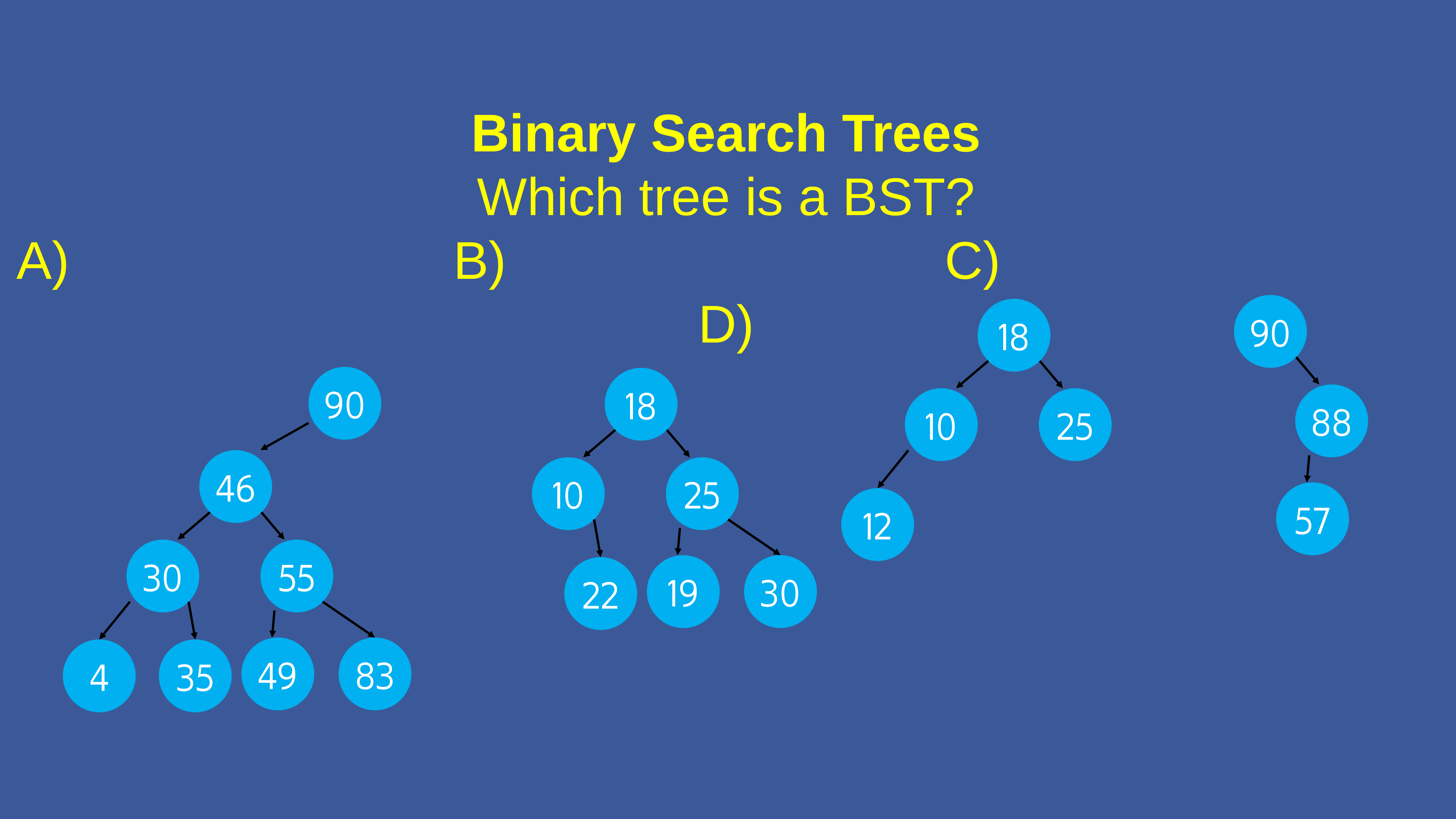

# Binary Search Trees Which tree is a BST? A)								B) 								C)								D)
90
18
90
18
88
10
25
46
10
25
57
12
30
55
19
30
22
49
83
4
35